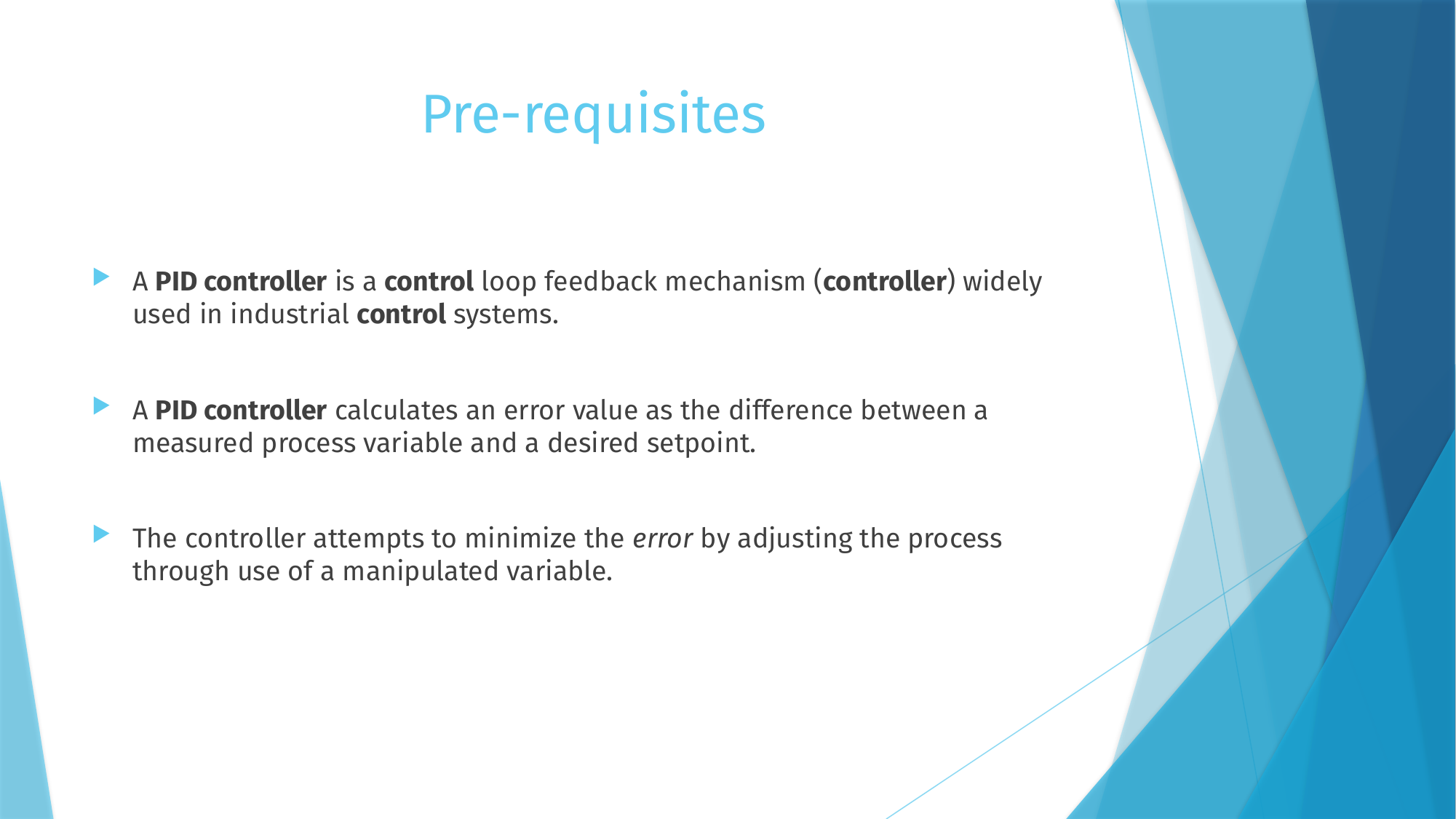

# Pre-requisites
A PID controller is a control loop feedback mechanism (controller) widely used in industrial control systems.

A PID controller calculates an error value as the difference between a measured process variable and a desired setpoint.

The controller attempts to minimize the error by adjusting the process through use of a manipulated variable.